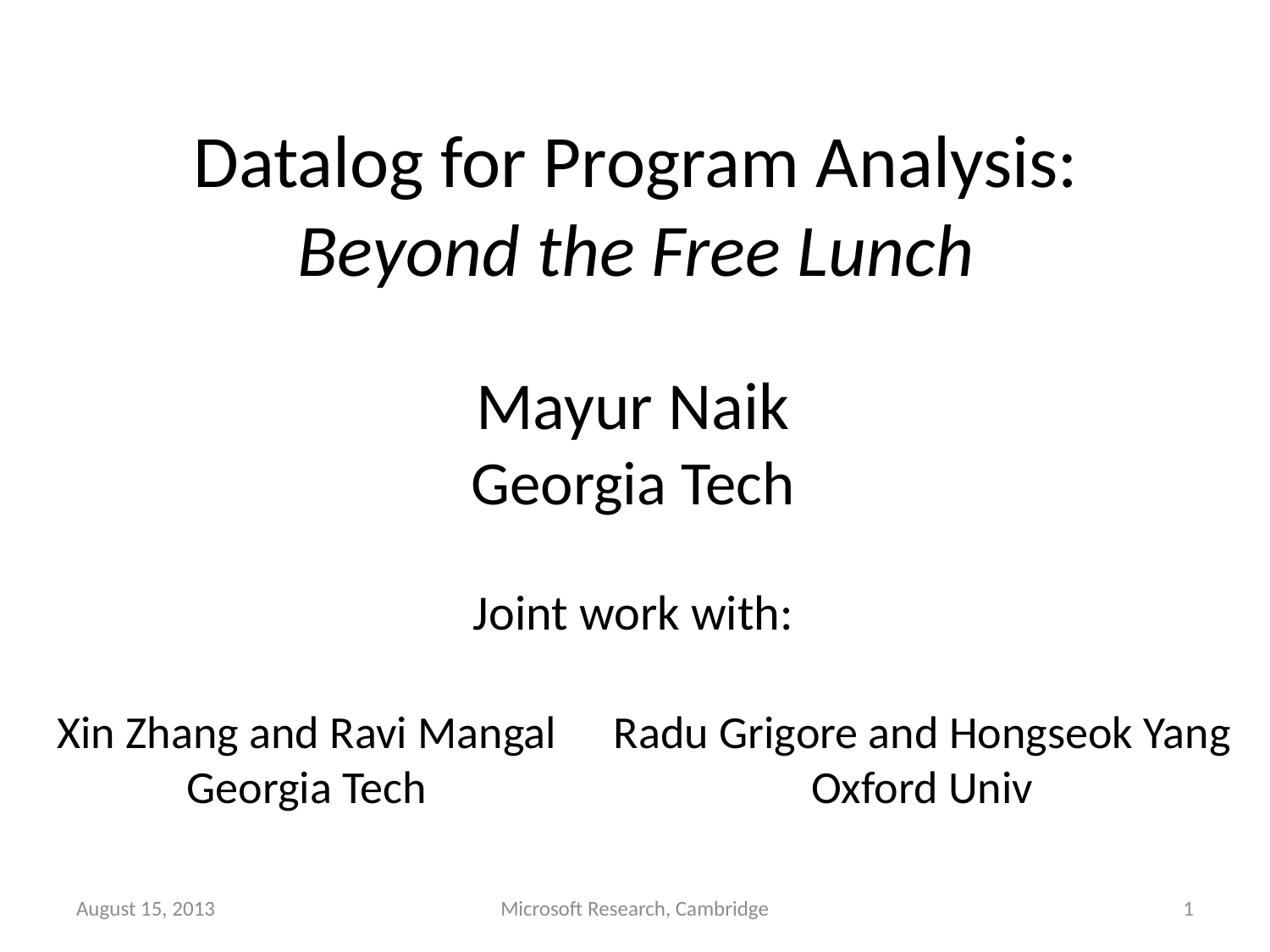

# Datalog for Program Analysis: Beyond the Free Lunch
Mayur Naik
Georgia Tech
Joint work with:

Xin Zhang and Ravi Mangal
Georgia Tech
Radu Grigore and Hongseok Yang
Oxford Univ
August 15, 2013
Microsoft Research, Cambridge
1